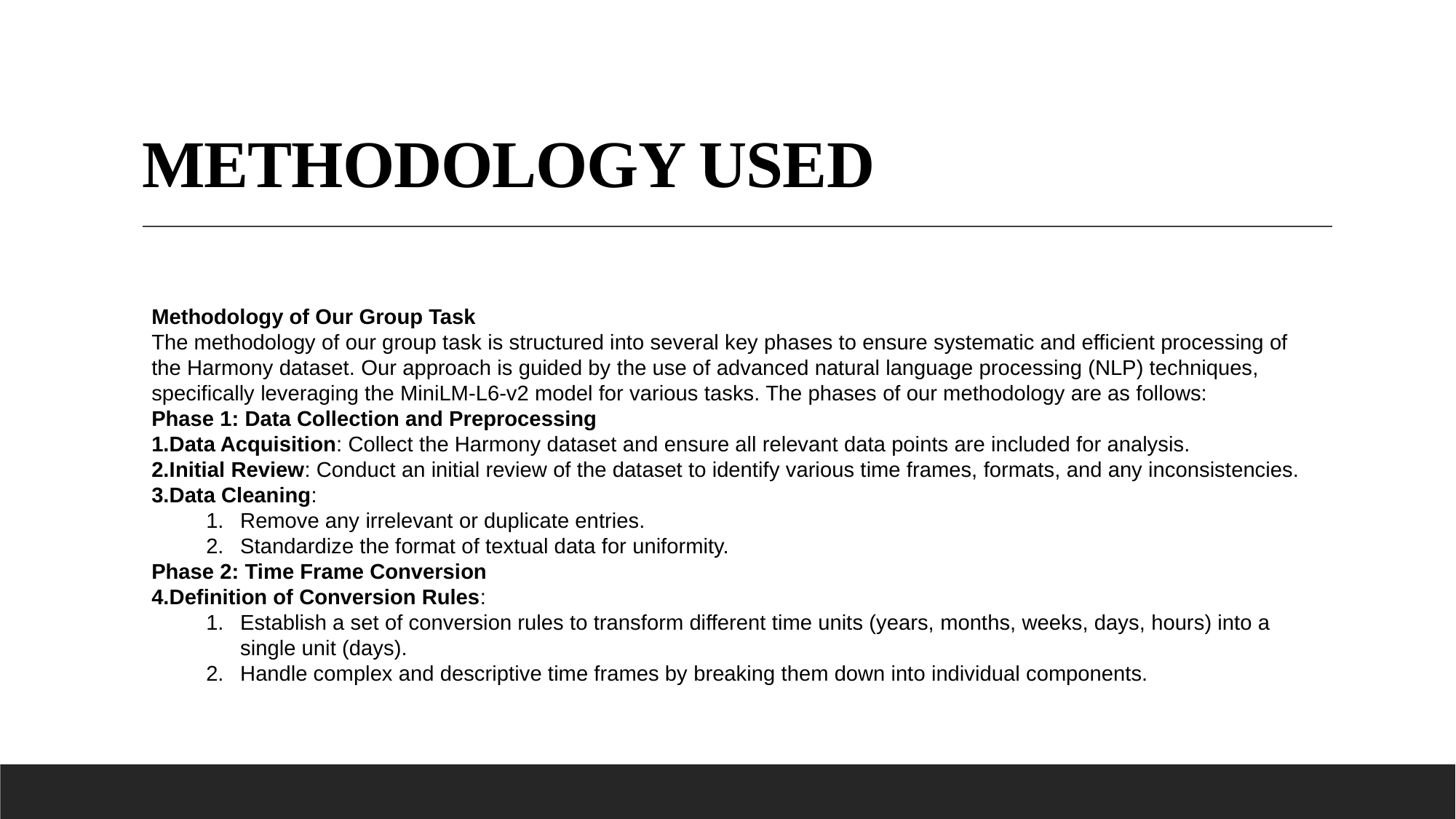

# Methodology Used

Methodology of Our Group Task
The methodology of our group task is structured into several key phases to ensure systematic and efficient processing of the Harmony dataset. Our approach is guided by the use of advanced natural language processing (NLP) techniques, specifically leveraging the MiniLM-L6-v2 model for various tasks. The phases of our methodology are as follows:
Phase 1: Data Collection and Preprocessing
Data Acquisition: Collect the Harmony dataset and ensure all relevant data points are included for analysis.
Initial Review: Conduct an initial review of the dataset to identify various time frames, formats, and any inconsistencies.
Data Cleaning:
Remove any irrelevant or duplicate entries.
Standardize the format of textual data for uniformity.
Phase 2: Time Frame Conversion
Definition of Conversion Rules:
Establish a set of conversion rules to transform different time units (years, months, weeks, days, hours) into a single unit (days).
Handle complex and descriptive time frames by breaking them down into individual components.